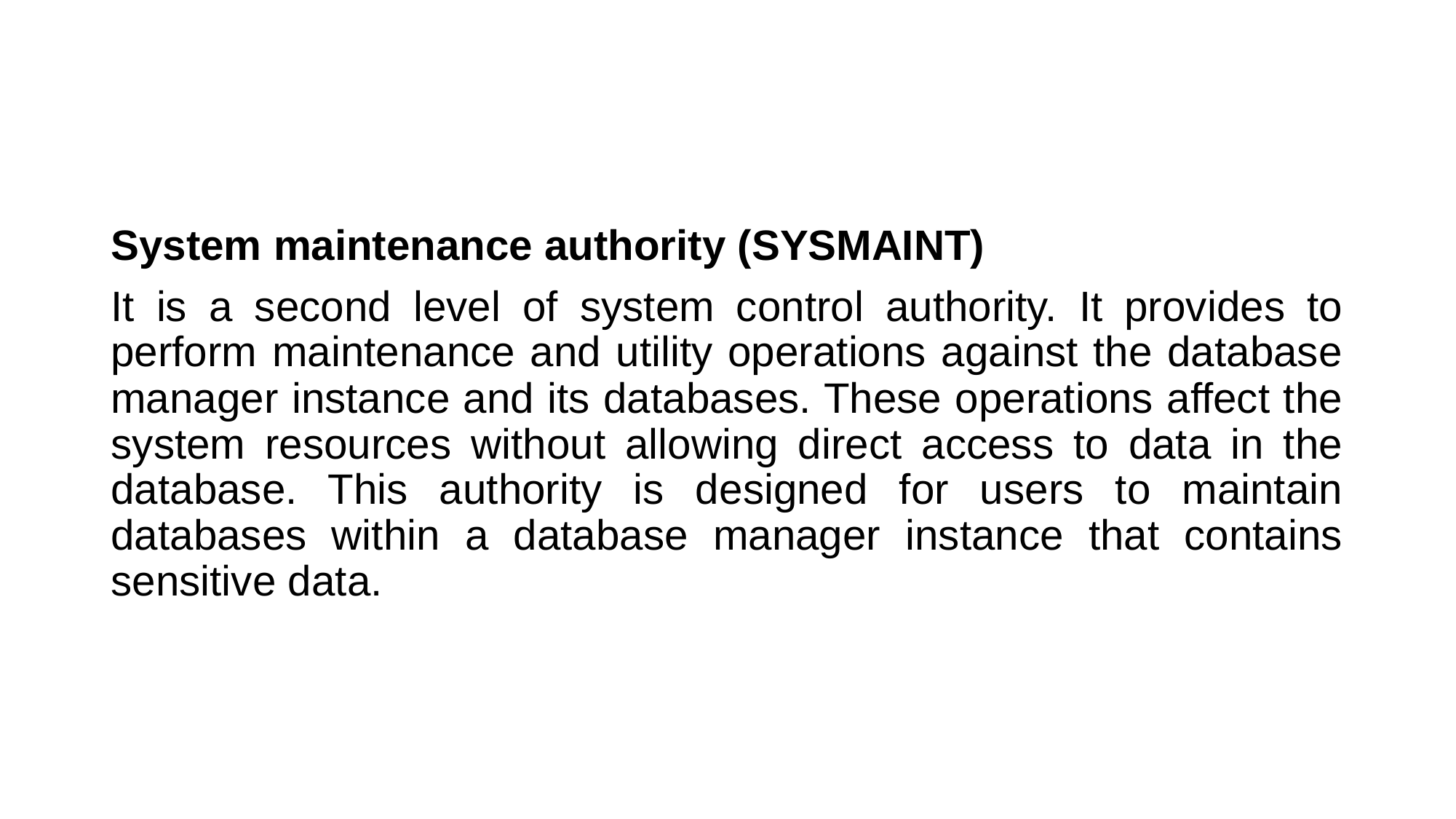

#
System maintenance authority (SYSMAINT)
It is a second level of system control authority. It provides to perform maintenance and utility operations against the database manager instance and its databases. These operations affect the system resources without allowing direct access to data in the database. This authority is designed for users to maintain databases within a database manager instance that contains sensitive data.